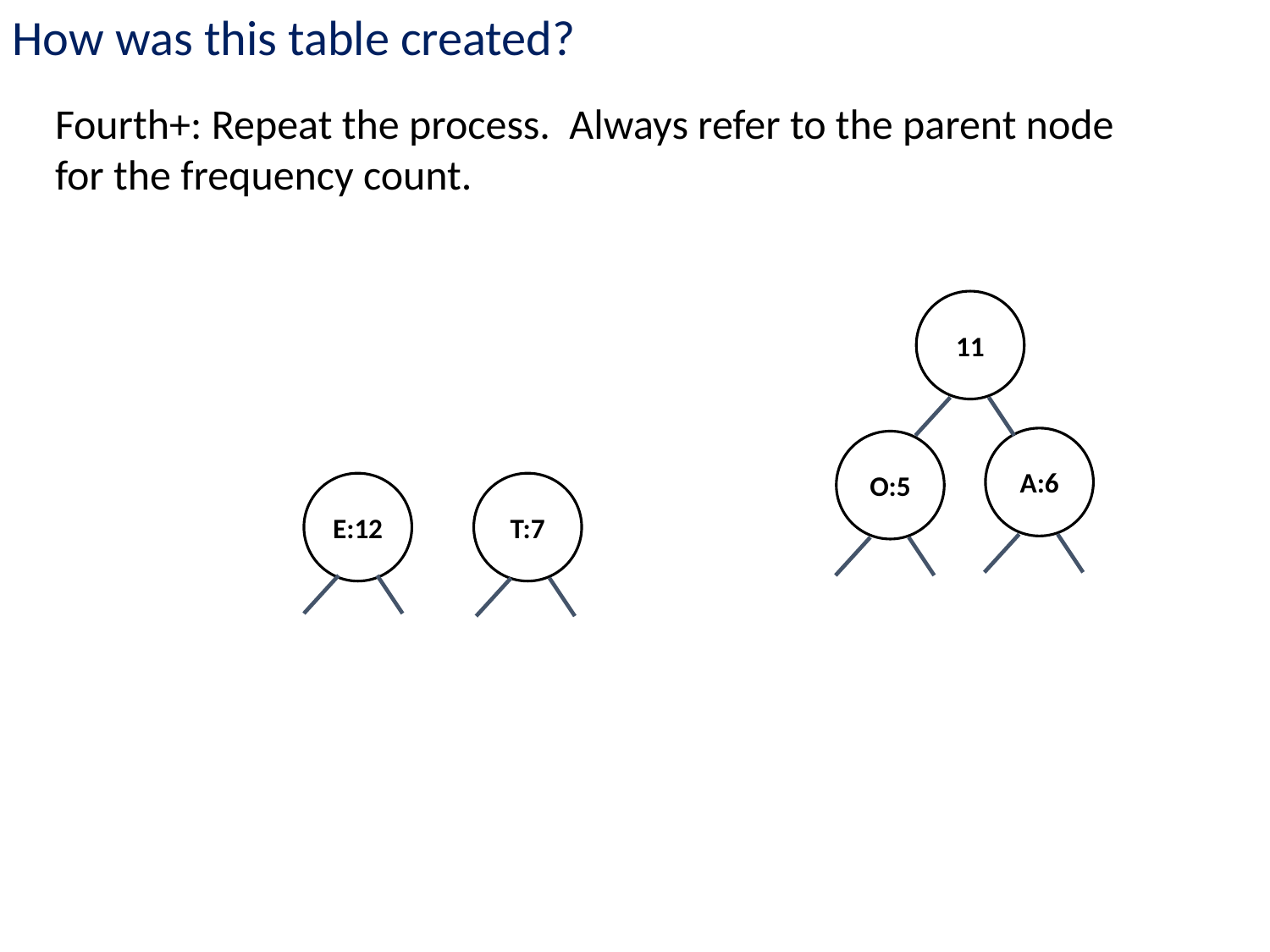

How was this table created?
Fourth+: Repeat the process.  Always refer to the parent node for the frequency count.
11
A:6
O:5
E:12
T:7